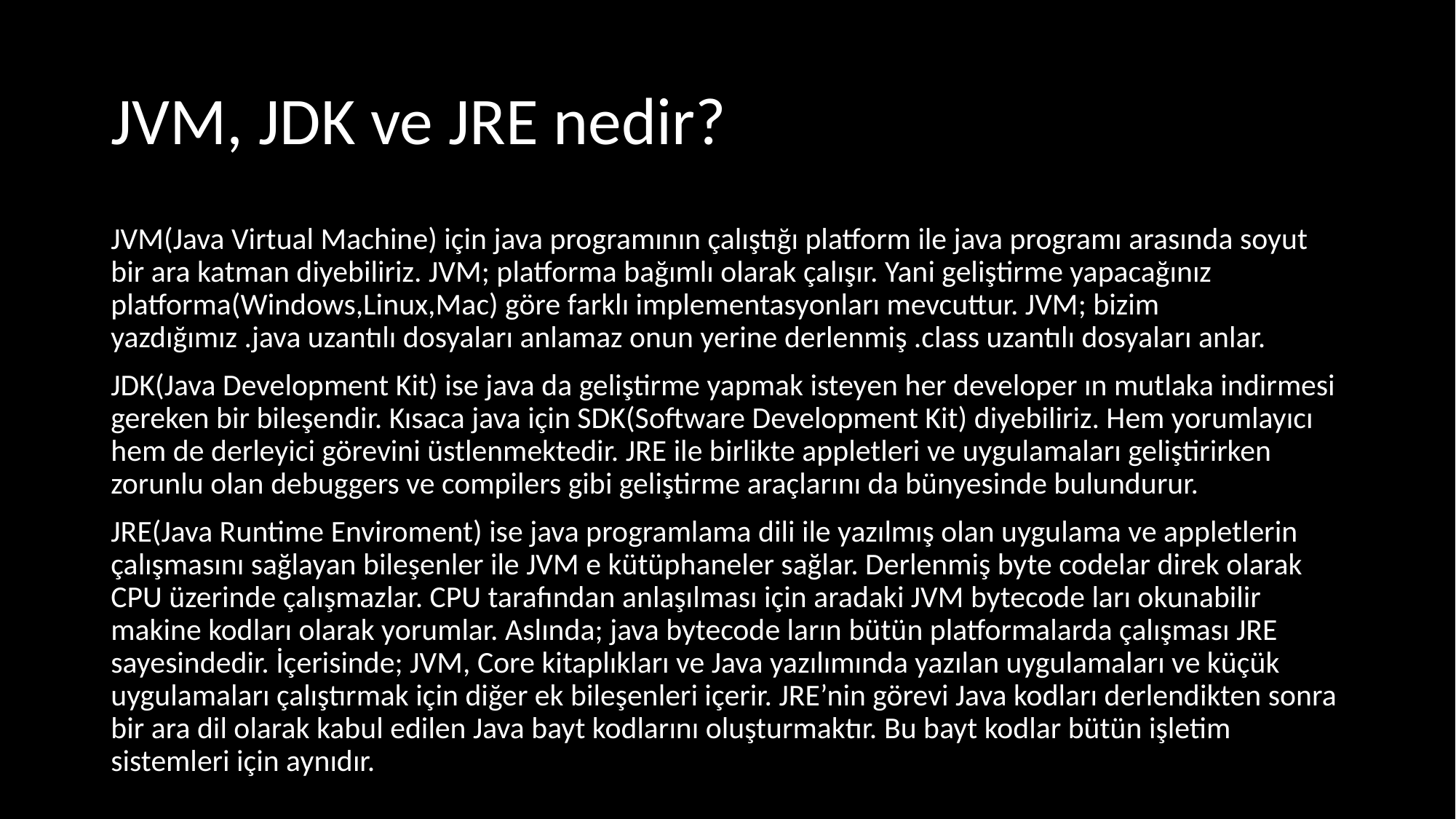

# JVM, JDK ve JRE nedir?
JVM(Java Virtual Machine) için java programının çalıştığı platform ile java programı arasında soyut bir ara katman diyebiliriz. JVM; platforma bağımlı olarak çalışır. Yani geliştirme yapacağınız platforma(Windows,Linux,Mac) göre farklı implementasyonları mevcuttur. JVM; bizim yazdığımız .java uzantılı dosyaları anlamaz onun yerine derlenmiş .class uzantılı dosyaları anlar.
JDK(Java Development Kit) ise java da geliştirme yapmak isteyen her developer ın mutlaka indirmesi gereken bir bileşendir. Kısaca java için SDK(Software Development Kit) diyebiliriz. Hem yorumlayıcı hem de derleyici görevini üstlenmektedir. JRE ile birlikte appletleri ve uygulamaları geliştirirken zorunlu olan debuggers ve compilers gibi geliştirme araçlarını da bünyesinde bulundurur.
JRE(Java Runtime Enviroment) ise java programlama dili ile yazılmış olan uygulama ve appletlerin çalışmasını sağlayan bileşenler ile JVM e kütüphaneler sağlar. Derlenmiş byte codelar direk olarak CPU üzerinde çalışmazlar. CPU tarafından anlaşılması için aradaki JVM bytecode ları okunabilir makine kodları olarak yorumlar. Aslında; java bytecode ların bütün platformalarda çalışması JRE sayesindedir. İçerisinde; JVM, Core kitaplıkları ve Java yazılımında yazılan uygulamaları ve küçük uygulamaları çalıştırmak için diğer ek bileşenleri içerir. JRE’nin görevi Java kodları derlendikten sonra bir ara dil olarak kabul edilen Java bayt kodlarını oluşturmaktır. Bu bayt kodlar bütün işletim sistemleri için aynıdır.